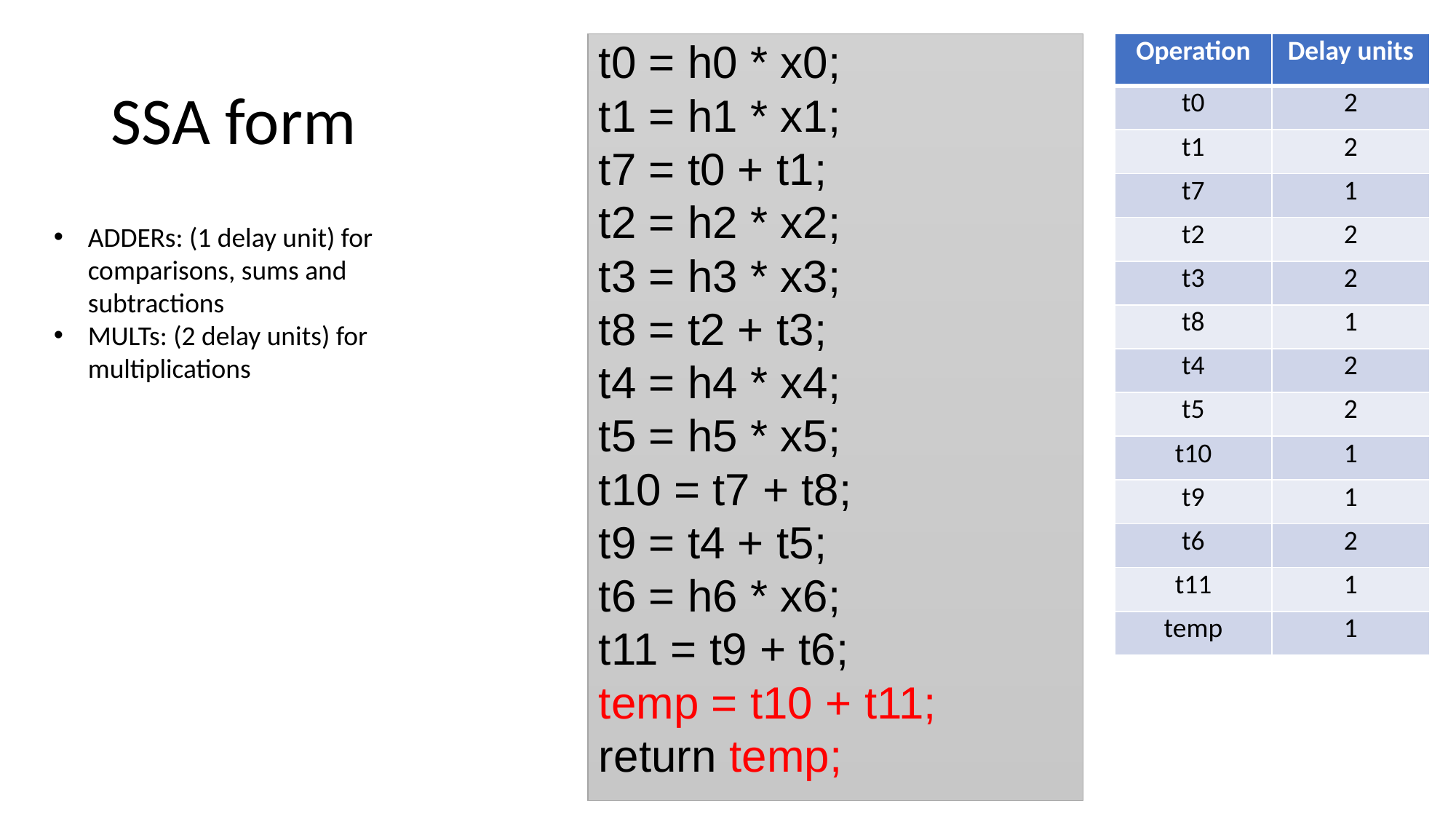

| Operation | Delay units |
| --- | --- |
| t0 | 2 |
| t1 | 2 |
| t7 | 1 |
| t2 | 2 |
| t3 | 2 |
| t8 | 1 |
| t4 | 2 |
| t5 | 2 |
| t10 | 1 |
| t9 | 1 |
| t6 | 2 |
| t11 | 1 |
| temp | 1 |
t0 = h0 * x0;
t1 = h1 * x1;
t7 = t0 + t1;
t2 = h2 * x2;
t3 = h3 * x3;
t8 = t2 + t3;
t4 = h4 * x4;
t5 = h5 * x5;
t10 = t7 + t8;
t9 = t4 + t5;
t6 = h6 * x6;
t11 = t9 + t6;
temp = t10 + t11;
return temp;
# SSA form
ADDERs: (1 delay unit) for comparisons, sums and subtractions
MULTs: (2 delay units) for multiplications